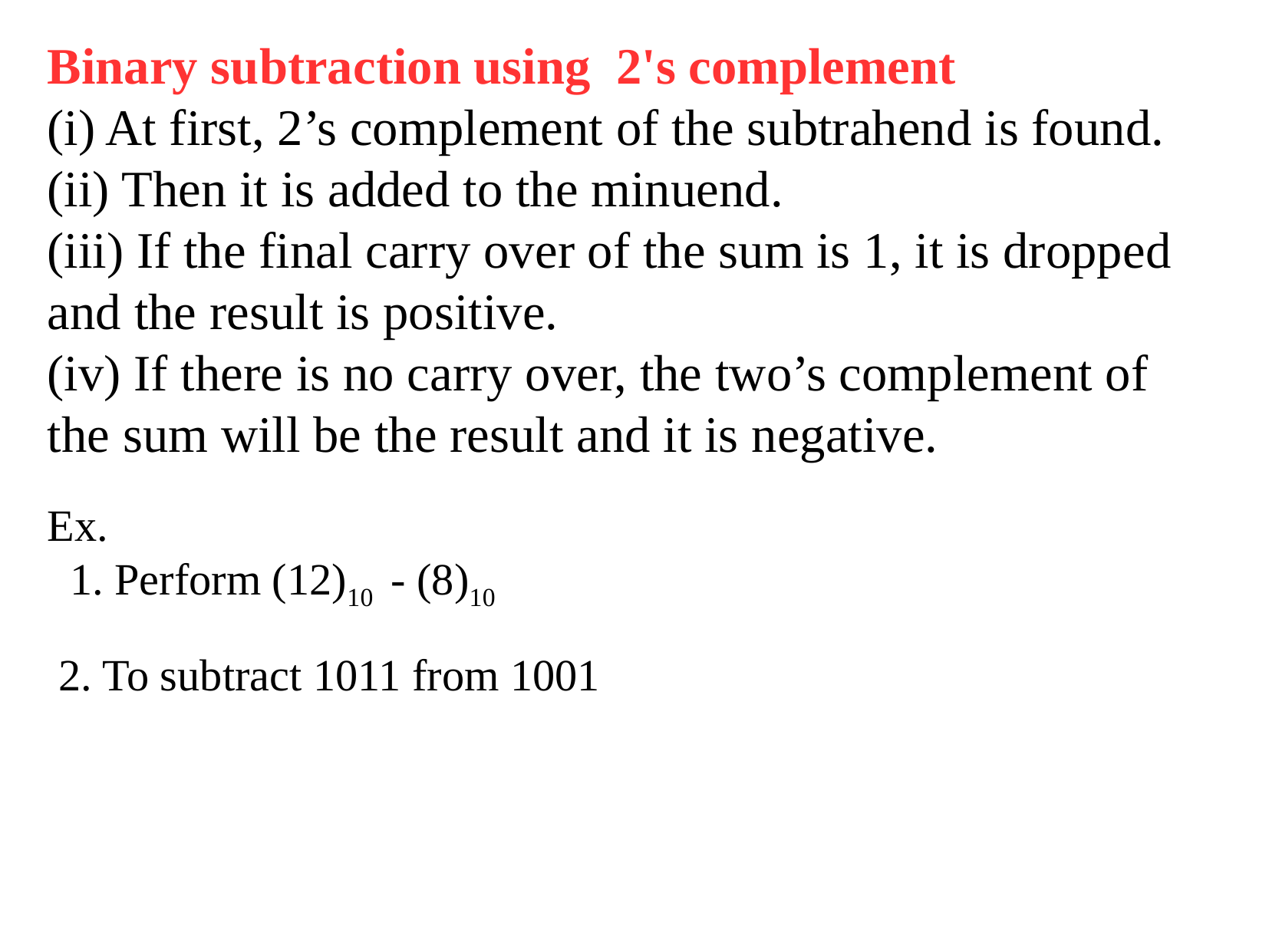

Binary subtraction using  2's complement
(i) At first, 2’s complement of the subtrahend is found.
(ii) Then it is added to the minuend.
(iii) If the final carry over of the sum is 1, it is dropped and the result is positive.
(iv) If there is no carry over, the two’s complement of the sum will be the result and it is negative.

Ex.
  1. Perform (12)10  - (8)10

 2. To subtract 1011 from 1001